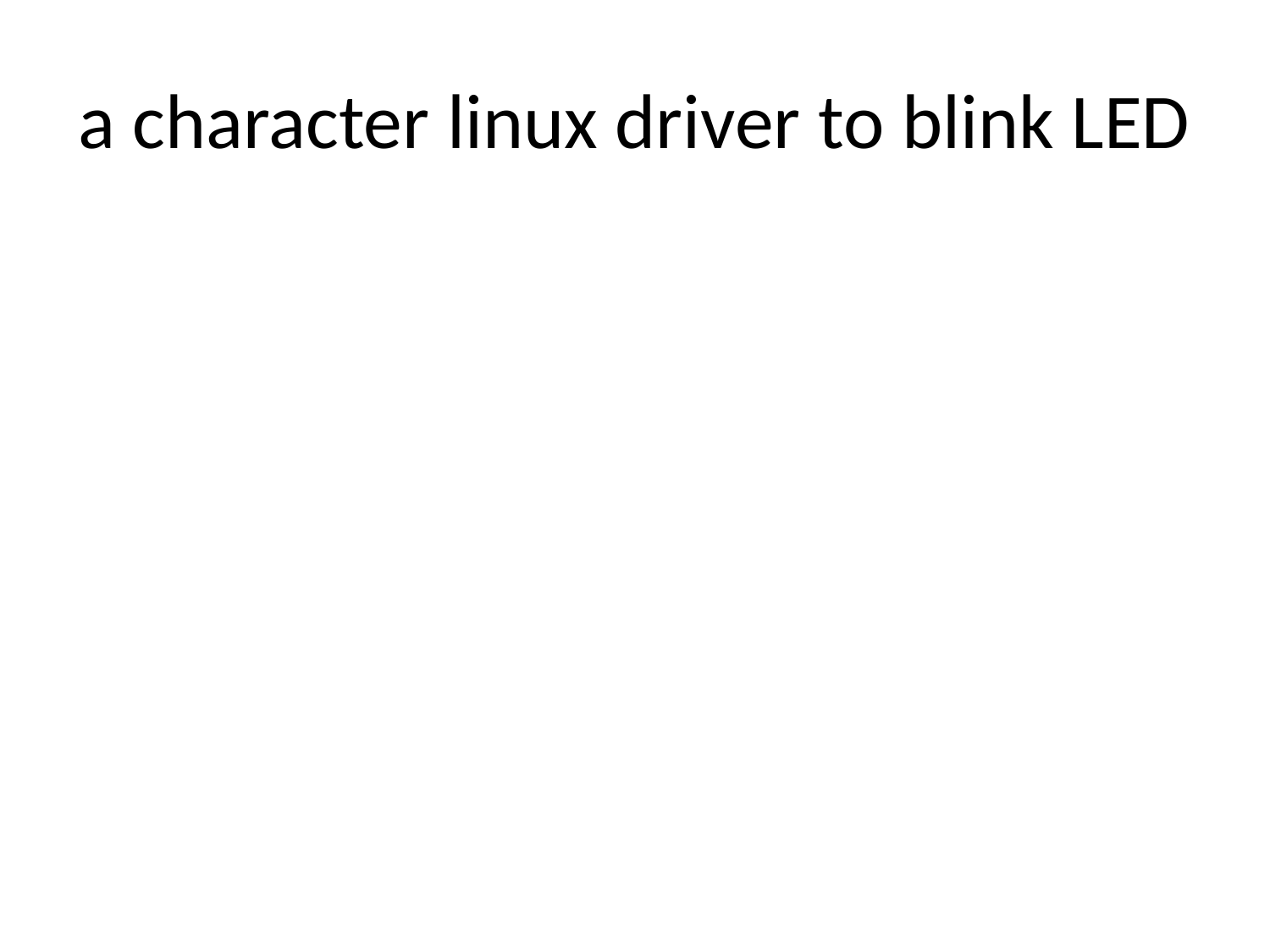

# a character linux driver to blink LED